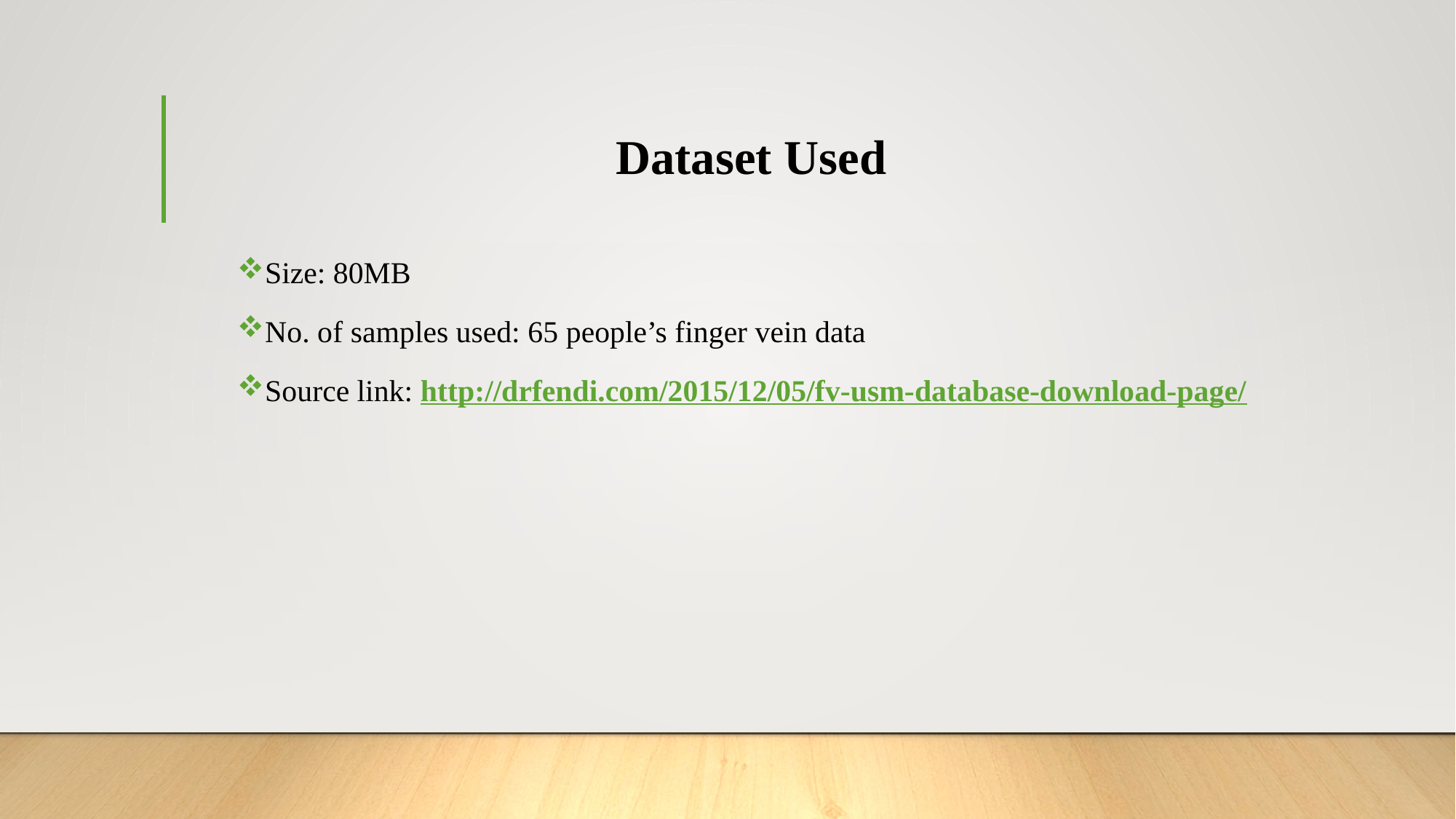

# Dataset Used
Size: 80MB
No. of samples used: 65 people’s finger vein data
Source link: http://drfendi.com/2015/12/05/fv-usm-database-download-page/